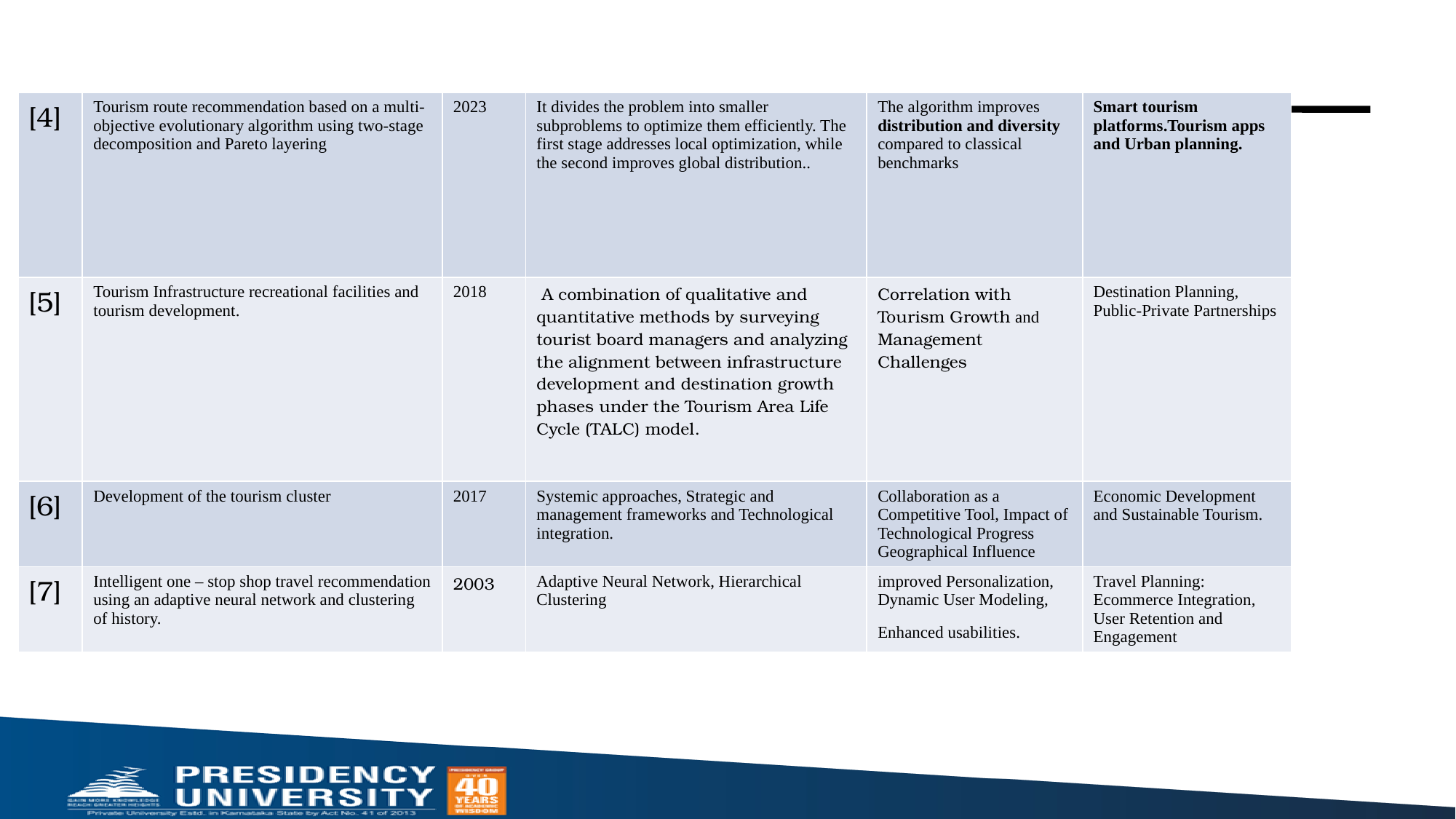

| [4] | Tourism route recommendation based on a multi-objective evolutionary algorithm using two-stage decomposition and Pareto layering | 2023 | It divides the problem into smaller subproblems to optimize them efficiently. The first stage addresses local optimization, while the second improves global distribution.. | The algorithm improves distribution and diversity compared to classical benchmarks | Smart tourism platforms.Tourism apps and Urban planning. |
| --- | --- | --- | --- | --- | --- |
| [5] | Tourism Infrastructure recreational facilities and tourism development. | 2018 | A combination of qualitative and quantitative methods by surveying tourist board managers and analyzing the alignment between infrastructure development and destination growth phases under the Tourism Area Life Cycle (TALC) model​. | Correlation with Tourism Growth and Management Challenges | Destination Planning, Public-Private Partnerships |
| [6] | Development of the tourism cluster | 2017 | Systemic approaches, Strategic and management frameworks and Technological integration. | Collaboration as a Competitive Tool, Impact of Technological Progress Geographical Influence | Economic Development and Sustainable Tourism. |
| [7] | Intelligent one – stop shop travel recommendation using an adaptive neural network and clustering of history. | 2003 | Adaptive Neural Network, Hierarchical Clustering | improved Personalization, Dynamic User Modeling, Enhanced usabilities. | Travel Planning: Ecommerce Integration, User Retention and Engagement |